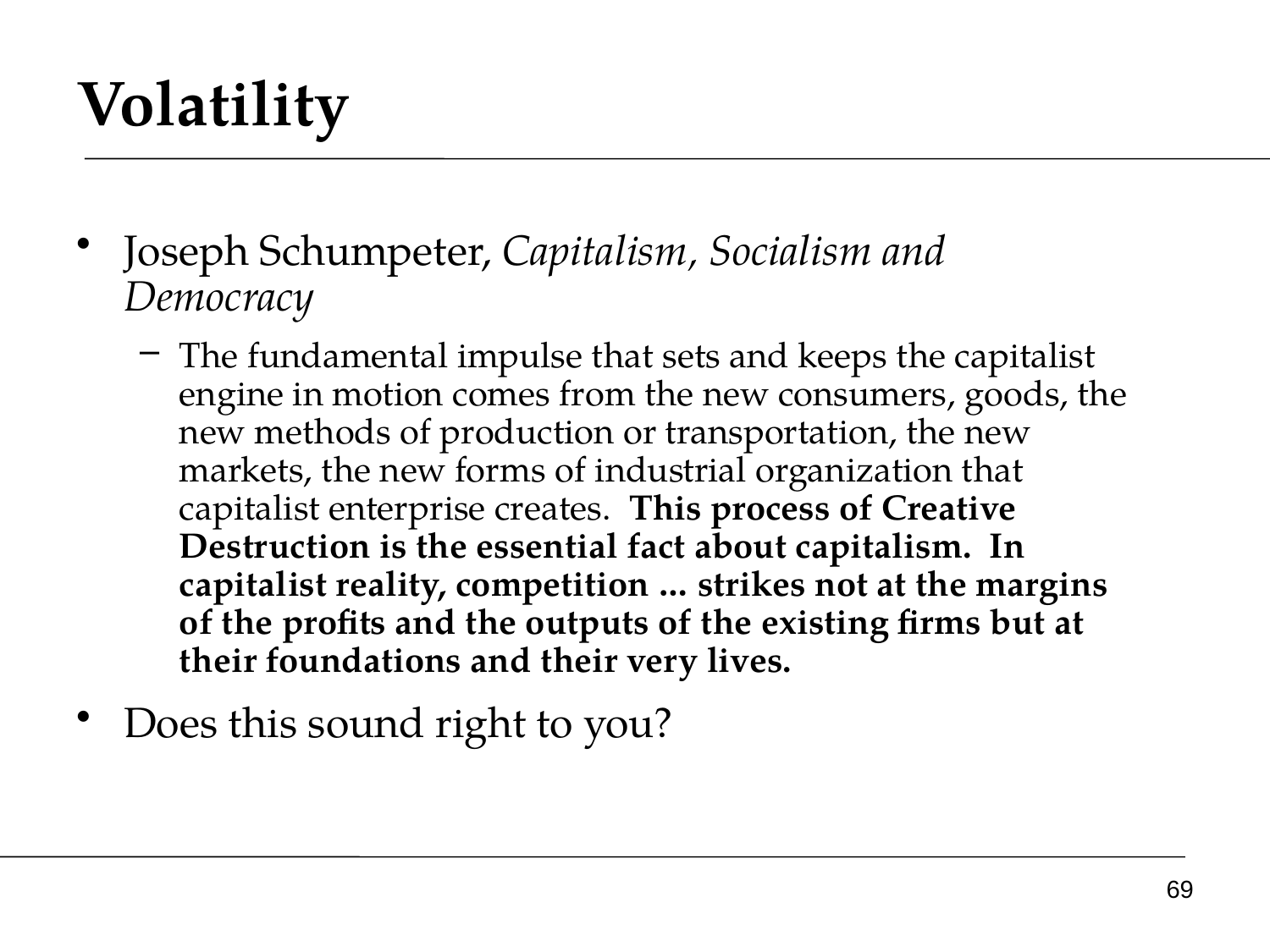

# Volatility
Joseph Schumpeter, Capitalism, Socialism and Democracy
The fundamental impulse that sets and keeps the capitalist engine in motion comes from the new consumers, goods, the new methods of production or transportation, the new markets, the new forms of industrial organization that capitalist enterprise creates.  This process of Creative Destruction is the essential fact about capitalism.  In capitalist reality, competition … strikes not at the margins of the profits and the outputs of the existing firms but at their foundations and their very lives.
Does this sound right to you?
69